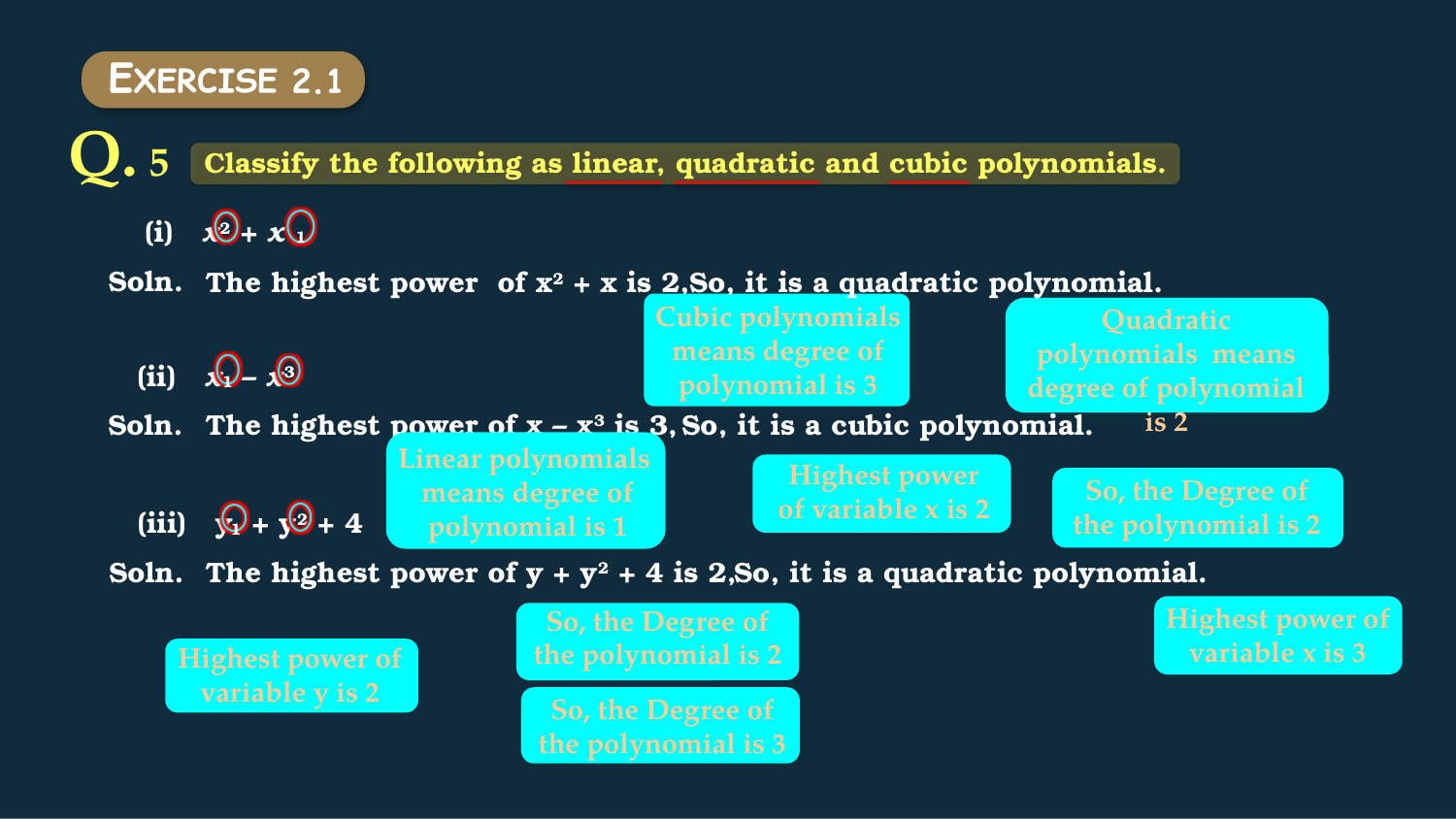

EXERCISE 2.1

Q. 5
Classify the following as linear, quadratic and cubic polynomials.

(i)   x2 + x

1
Soln.
The highest power  of x2 + x is 2,
So, it is a quadratic polynomial.
Cubic polynomials means degree of polynomial is 3

Quadratic polynomials  means degree of polynomial is 2

(ii)   x  – x3

1
Soln.
The highest power of x – x3 is 3,
So, it is a cubic polynomial.

Linear polynomials  means degree of polynomial is 1
Highest power of variable x is 2

So, the Degree of the polynomial is 2

(iii)   y  + y2 + 4

1
Soln.
The highest power of y + y2 + 4 is 2,
So, it is a quadratic polynomial.
Highest power of variable x is 3
So, the Degree of the polynomial is 2

Highest power of variable y is 2

So, the Degree of the polynomial is 3